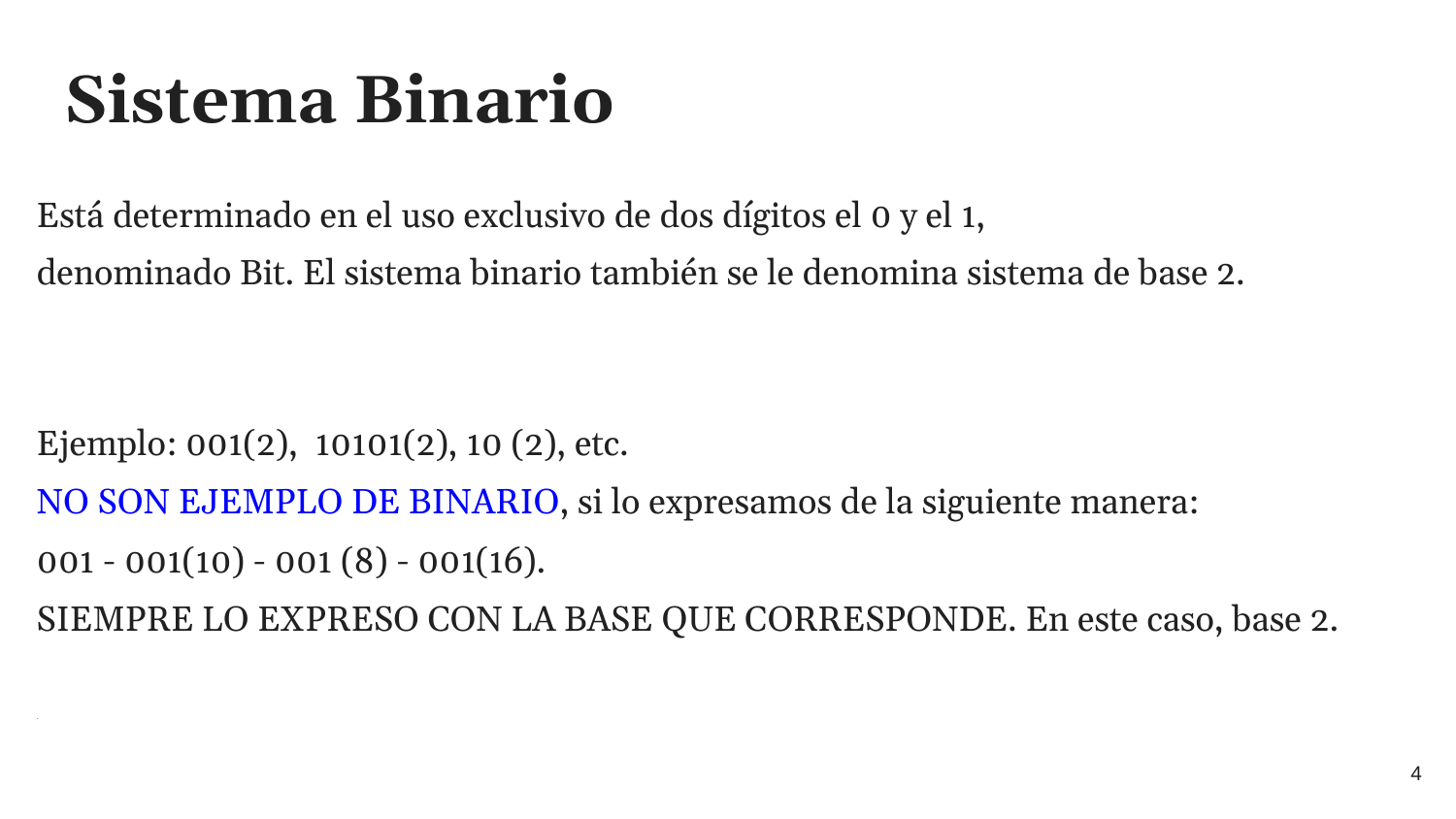

# Sistema Binario

Está determinado en el uso exclusivo de dos dígitos el 0 y el 1,
denominado Bit. El sistema binario también se le denomina sistema de base 2.

Ejemplo: 001(2),  10101(2), 10 (2), etc.
NO SON EJEMPLO DE BINARIO, si lo expresamos de la siguiente manera:
001 - 001(10) - 001 (8) - 001(16).
SIEMPRE LO EXPRESO CON LA BASE QUE CORRESPONDE. En este caso, base 2.

.

4